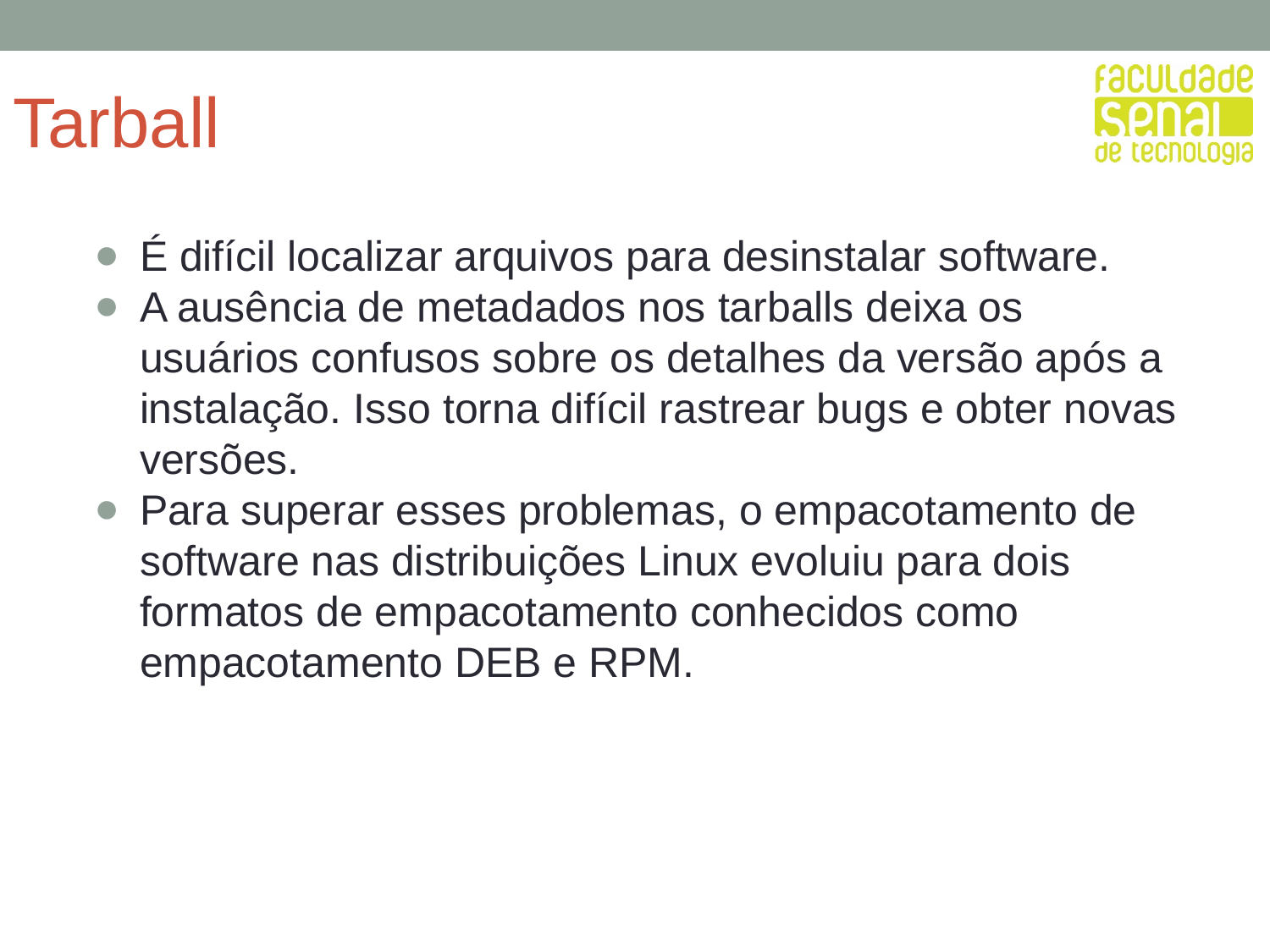

# Tarball
É difícil localizar arquivos para desinstalar software.
A ausência de metadados nos tarballs deixa os usuários confusos sobre os detalhes da versão após a instalação. Isso torna difícil rastrear bugs e obter novas versões.
Para superar esses problemas, o empacotamento de software nas distribuições Linux evoluiu para dois formatos de empacotamento conhecidos como empacotamento DEB e RPM.